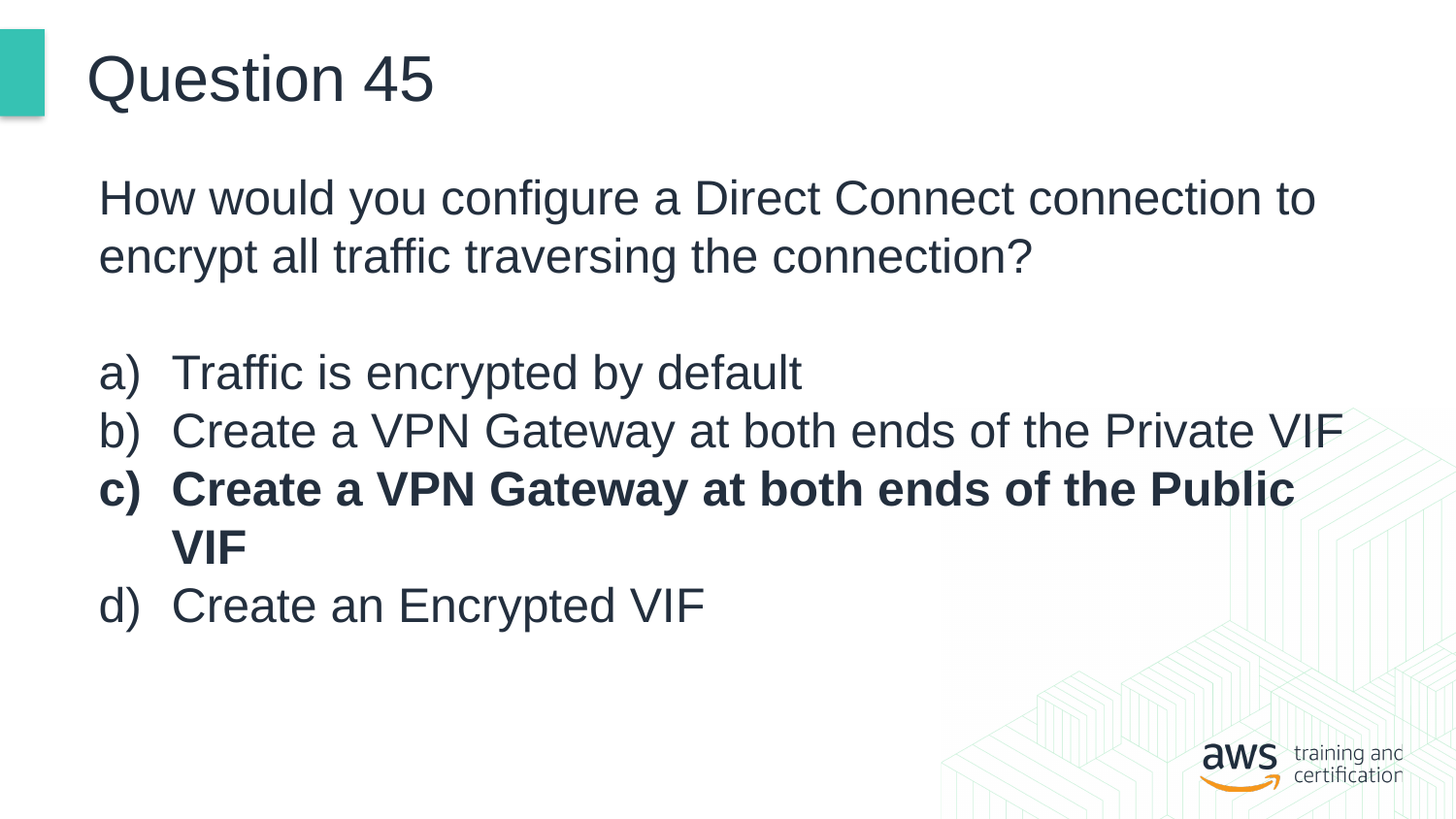

# Question 45
How would you configure a Direct Connect connection to encrypt all traffic traversing the connection?

Traffic is encrypted by default
Create a VPN Gateway at both ends of the Private VIF
Create a VPN Gateway at both ends of the Public VIF
Create an Encrypted VIF